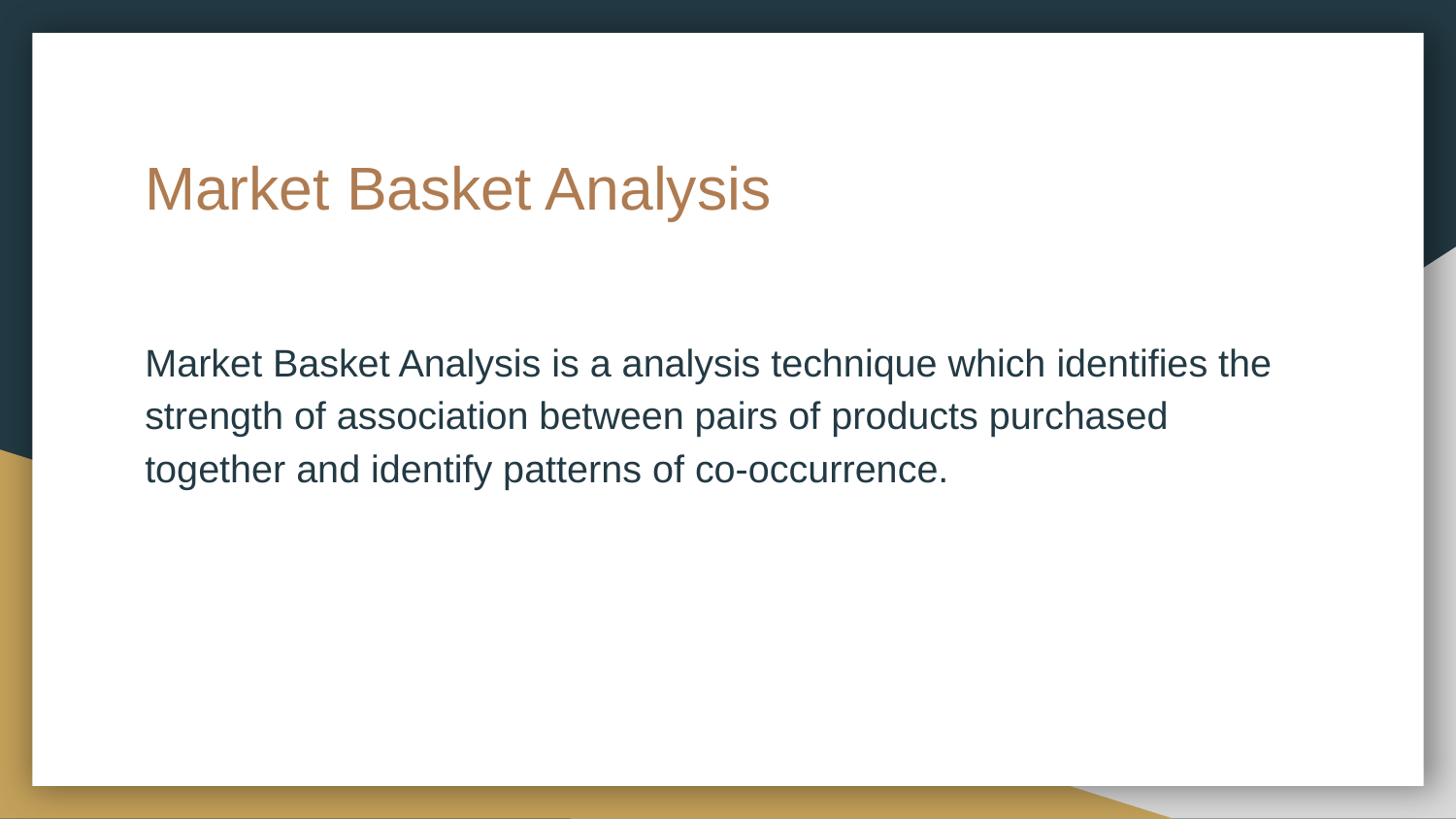

# Market Basket Analysis
Market Basket Analysis is a analysis technique which identifies the strength of association between pairs of products purchased together and identify patterns of co-occurrence.